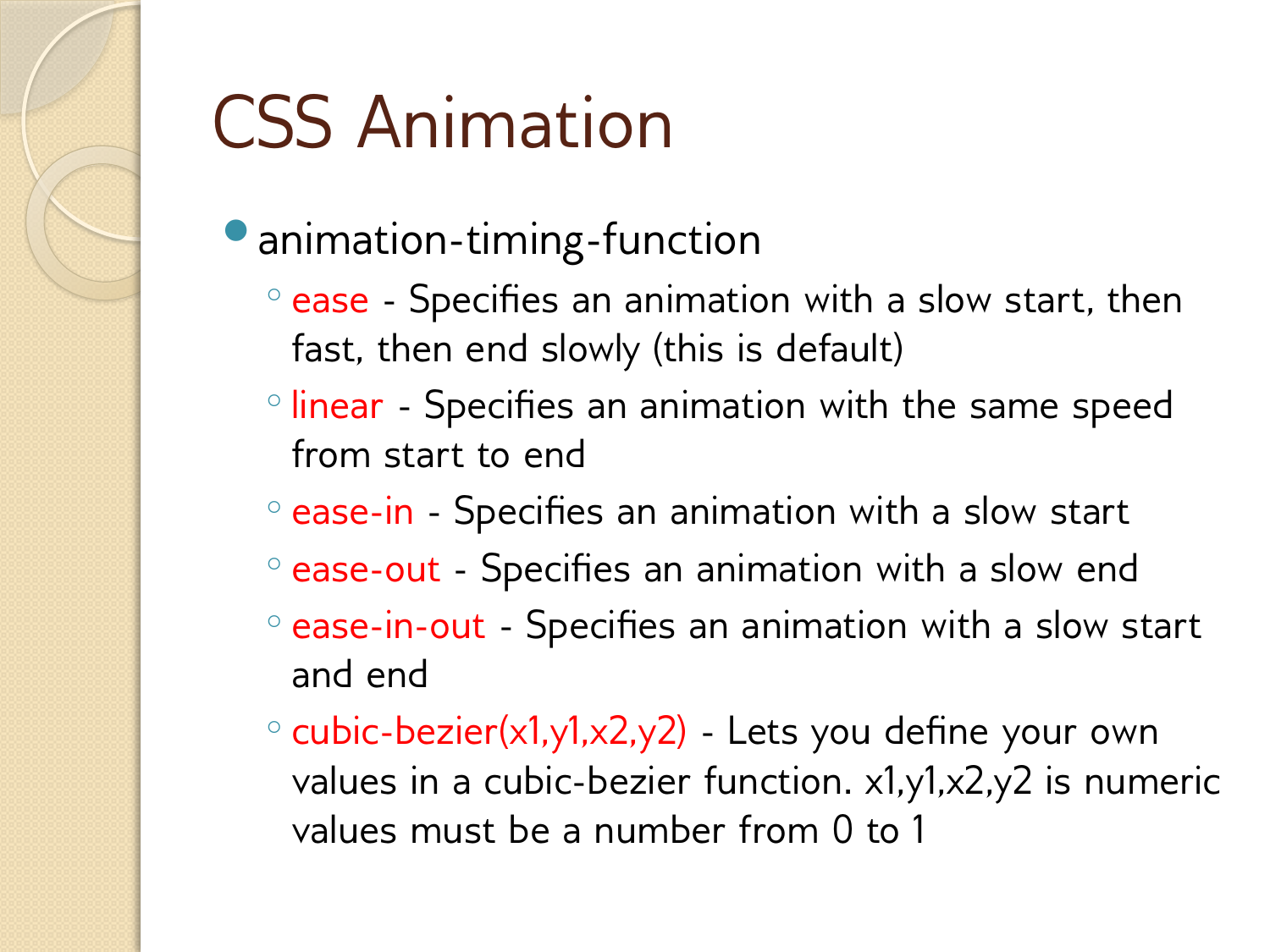

# CSS Animation
animation-timing-function
ease - Specifies an animation with a slow start, then fast, then end slowly (this is default)
linear - Specifies an animation with the same speed from start to end
ease-in - Specifies an animation with a slow start
ease-out - Specifies an animation with a slow end
ease-in-out - Specifies an animation with a slow start and end
cubic-bezier(x1,y1,x2,y2) - Lets you define your own values in a cubic-bezier function. x1,y1,x2,y2 is numeric values must be a number from 0 to 1